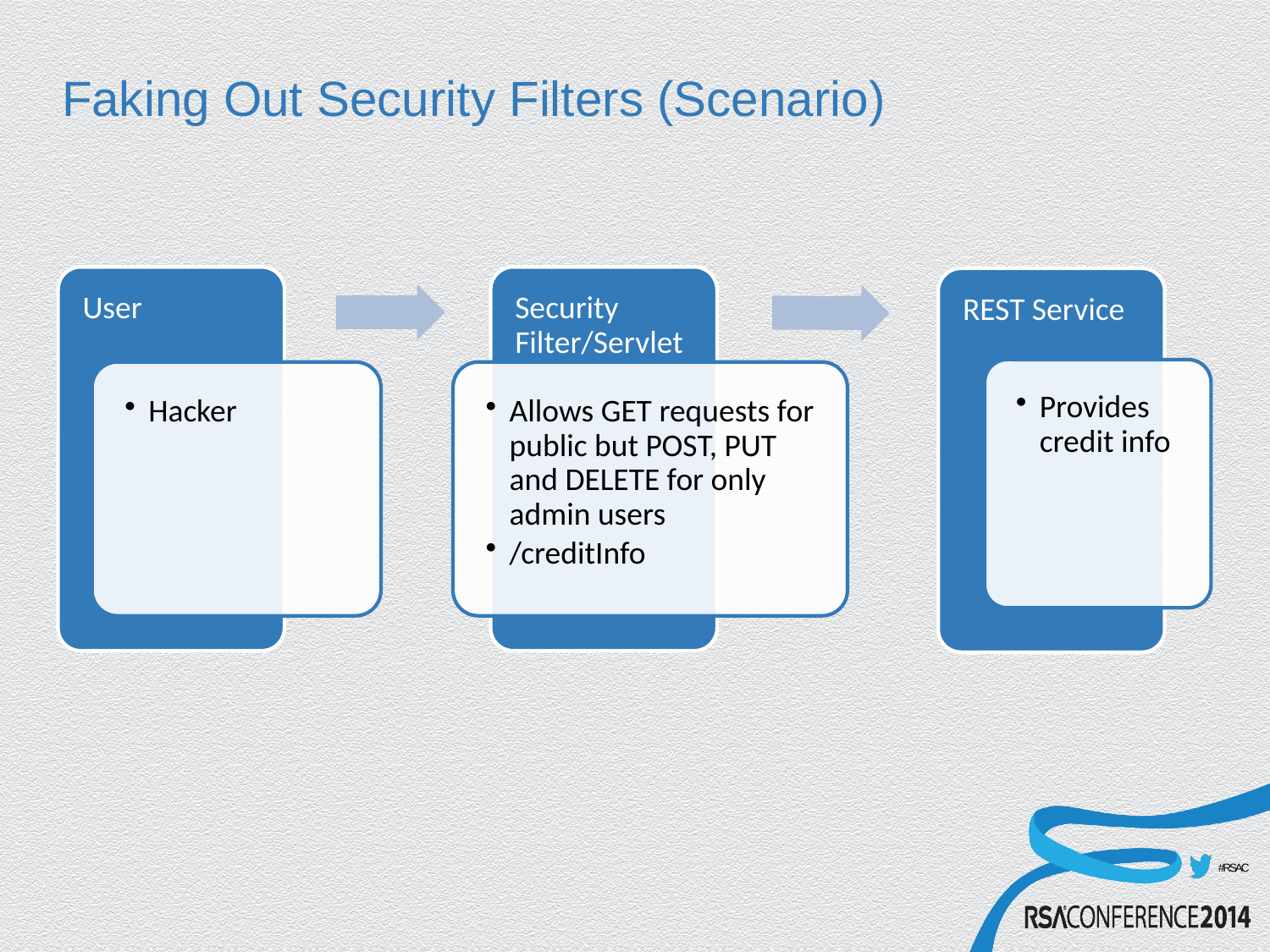

# Faking Out Security Filters (Scenario)
User
Hacker

Security Filter/Servlet
Allows GET requests for public but POST, PUT and DELETE for only admin users
/creditInfo

REST Service
Provides credit info